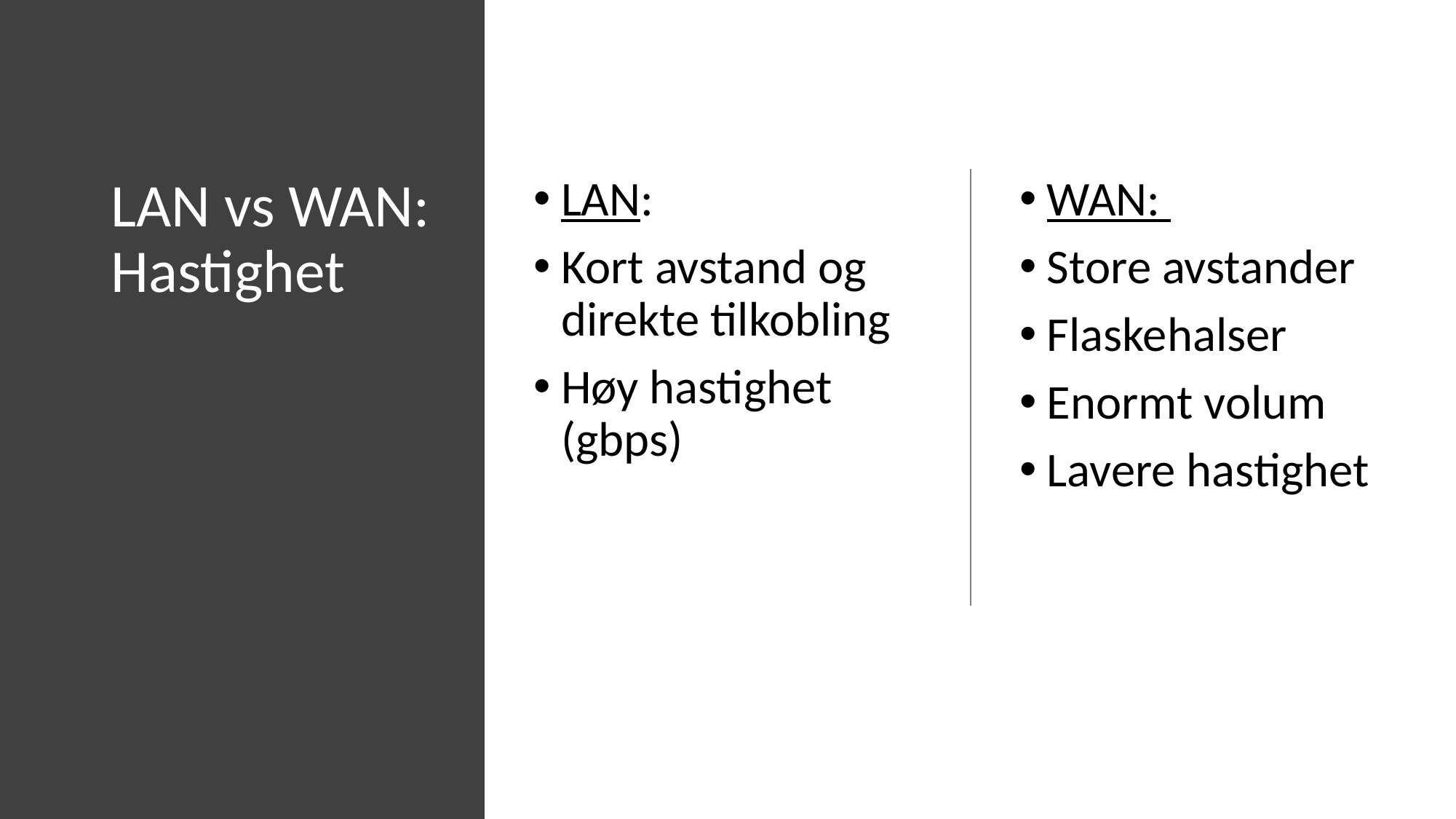

# LAN vs WAN: Hastighet
LAN:
Kort avstand og direkte tilkobling
Høy hastighet (gbps)
WAN:
Store avstander
Flaskehalser
Enormt volum
Lavere hastighet